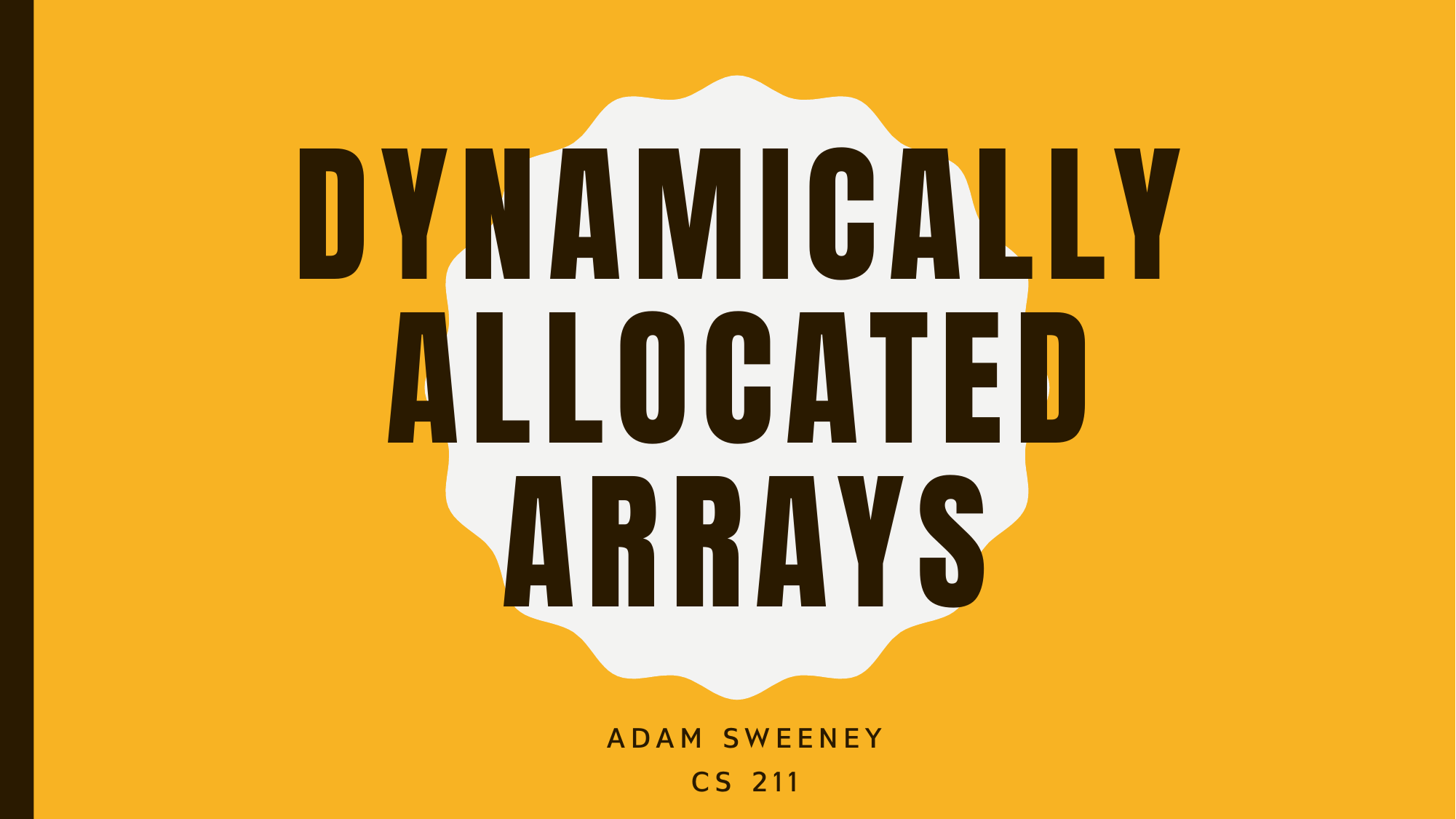

# Dynamically Allocated Arrays
Adam Sweeney
CS 211